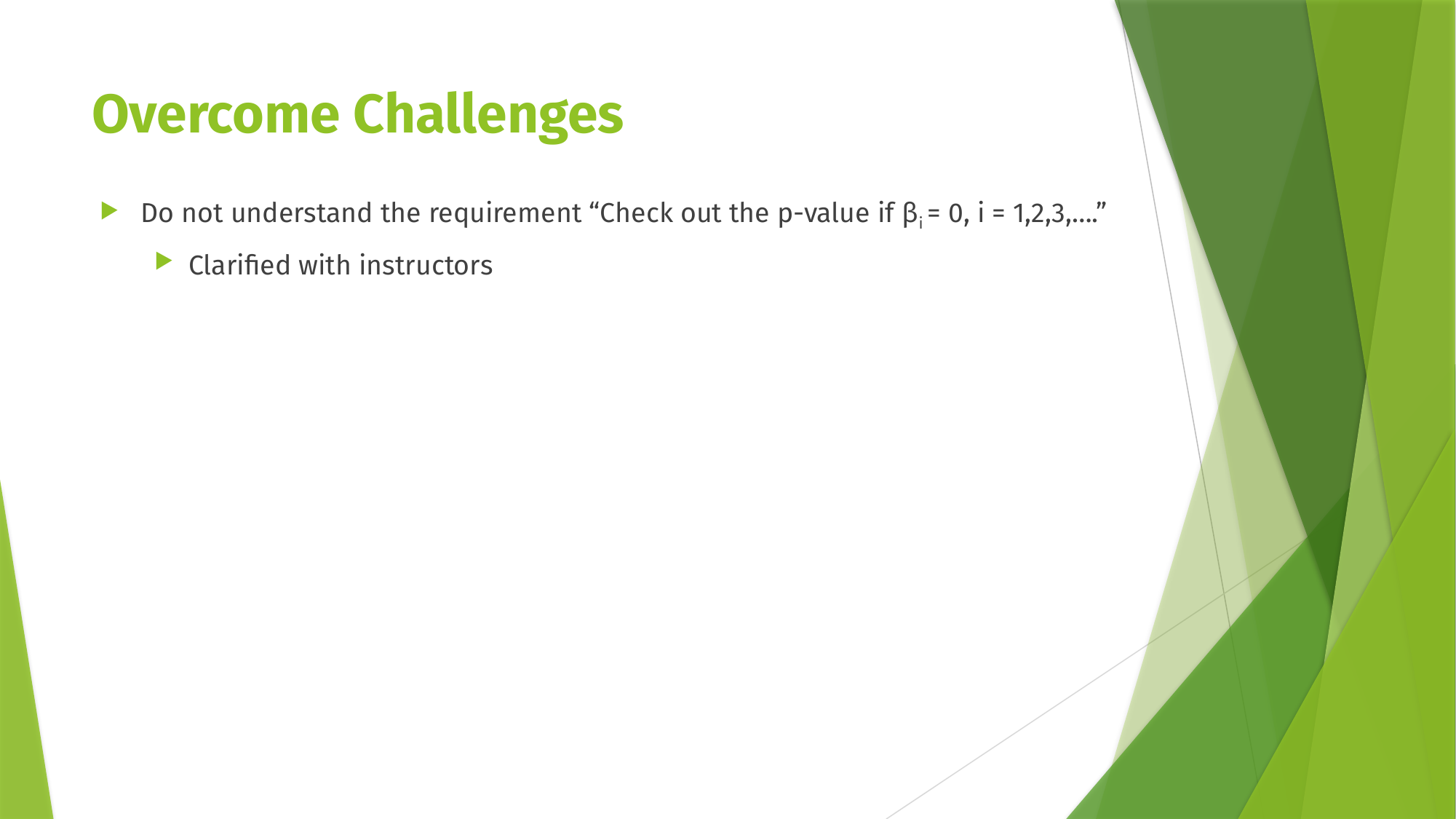

# Overcome Challenges
Do not understand the requirement “Check out the p-value if βi = 0, i = 1,2,3,….”
Clarified with instructors